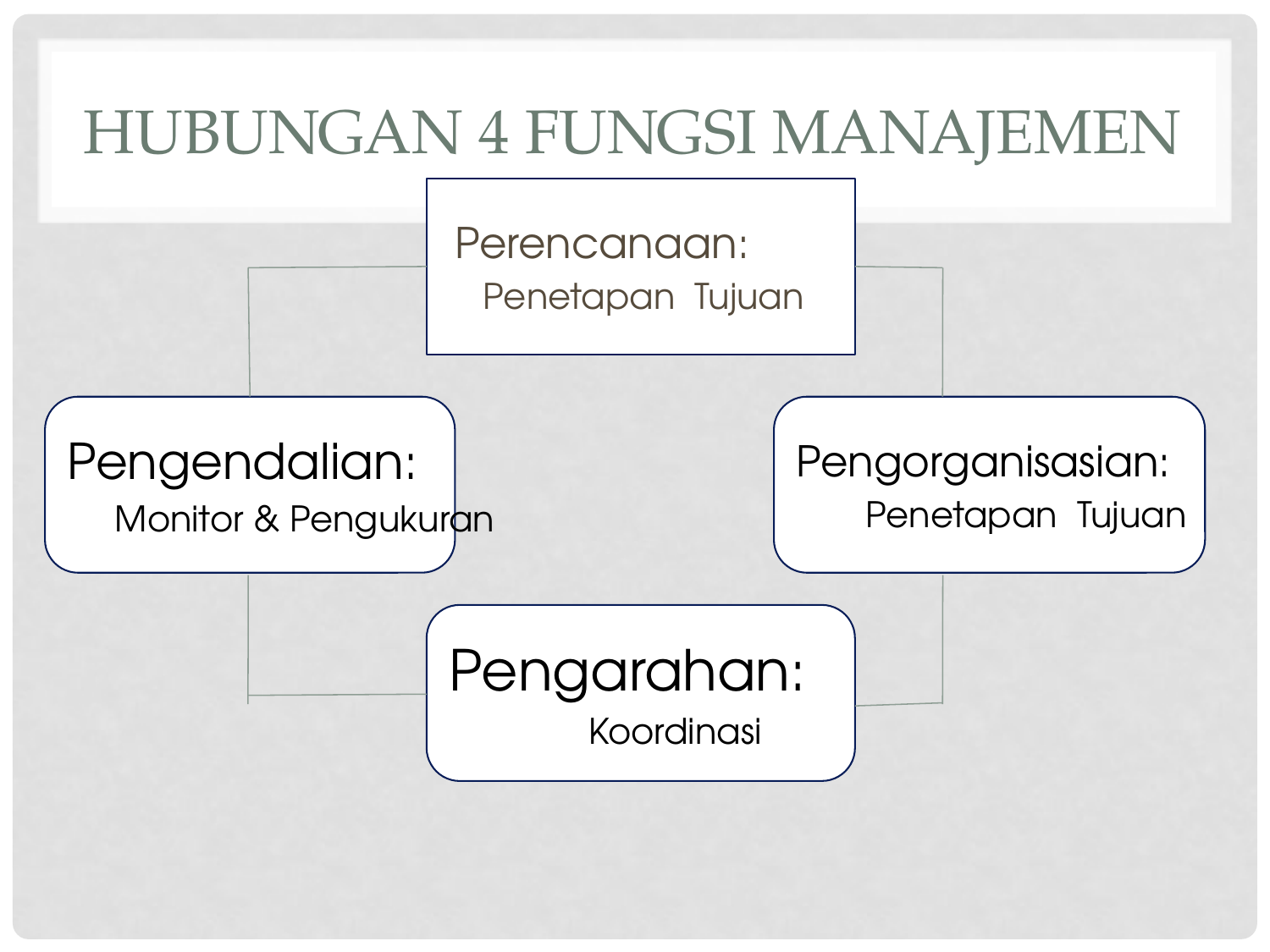

# Hubungan 4 Fungsi Manajemen
Perencanaan:
Penetapan  Tujuan
Pengendalian:
Monitor & Pengukuran
Pengorganisasian:
Penetapan  Tujuan
Pengarahan:
Koordinasi